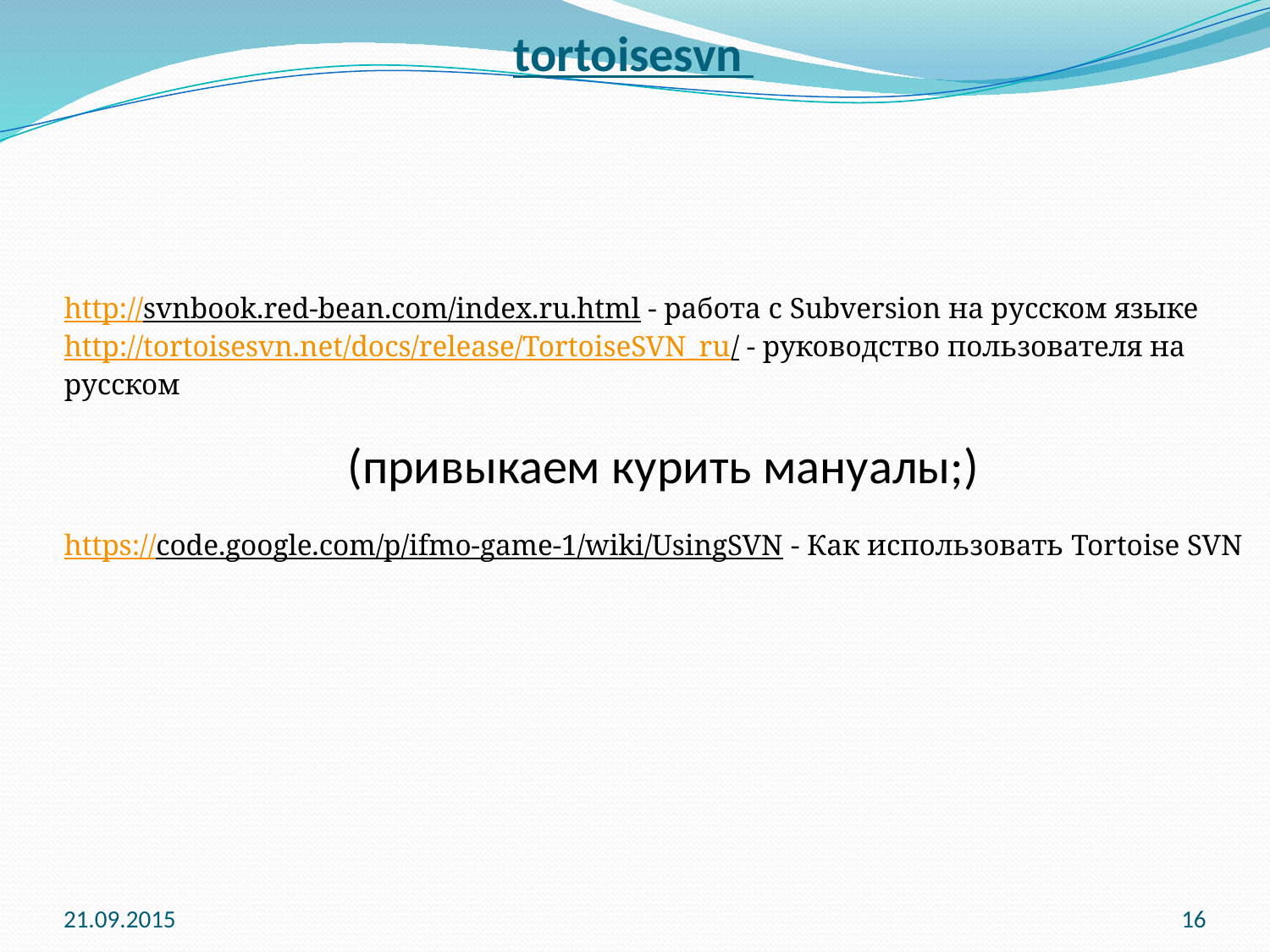

tortoisesvn
http://svnbook.red-bean.com/index.ru.html - работа с Subversion на русском языке
http://tortoisesvn.net/docs/release/TortoiseSVN_ru/ - руководство пользователя на русском

(привыкаем курить мануалы;)

https://code.google.com/p/ifmo-game-1/wiki/UsingSVN - Как использовать Tortoise SVN
21.09.2015
16